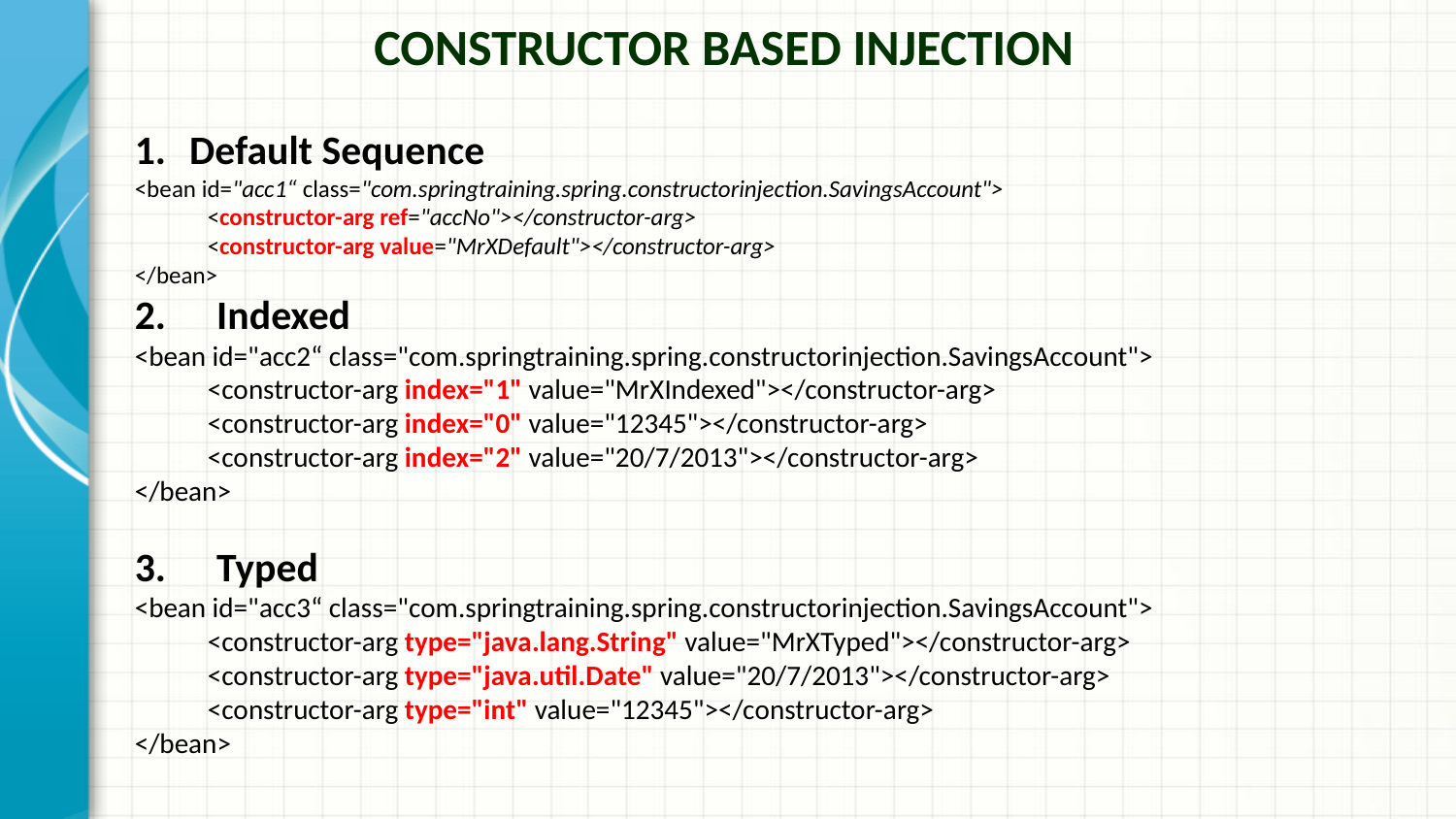

Constructor based Injection
Default Sequence
<bean id="acc1“ class="com.springtraining.spring.constructorinjection.SavingsAccount">
<constructor-arg ref="accNo"></constructor-arg>
<constructor-arg value="MrXDefault"></constructor-arg>
</bean>
Indexed
<bean id="acc2“ class="com.springtraining.spring.constructorinjection.SavingsAccount">
<constructor-arg index="1" value="MrXIndexed"></constructor-arg>
<constructor-arg index="0" value="12345"></constructor-arg>
<constructor-arg index="2" value="20/7/2013"></constructor-arg>
</bean>

Typed
<bean id="acc3“ class="com.springtraining.spring.constructorinjection.SavingsAccount">
<constructor-arg type="java.lang.String" value="MrXTyped"></constructor-arg>
<constructor-arg type="java.util.Date" value="20/7/2013"></constructor-arg>
<constructor-arg type="int" value="12345"></constructor-arg>
</bean>